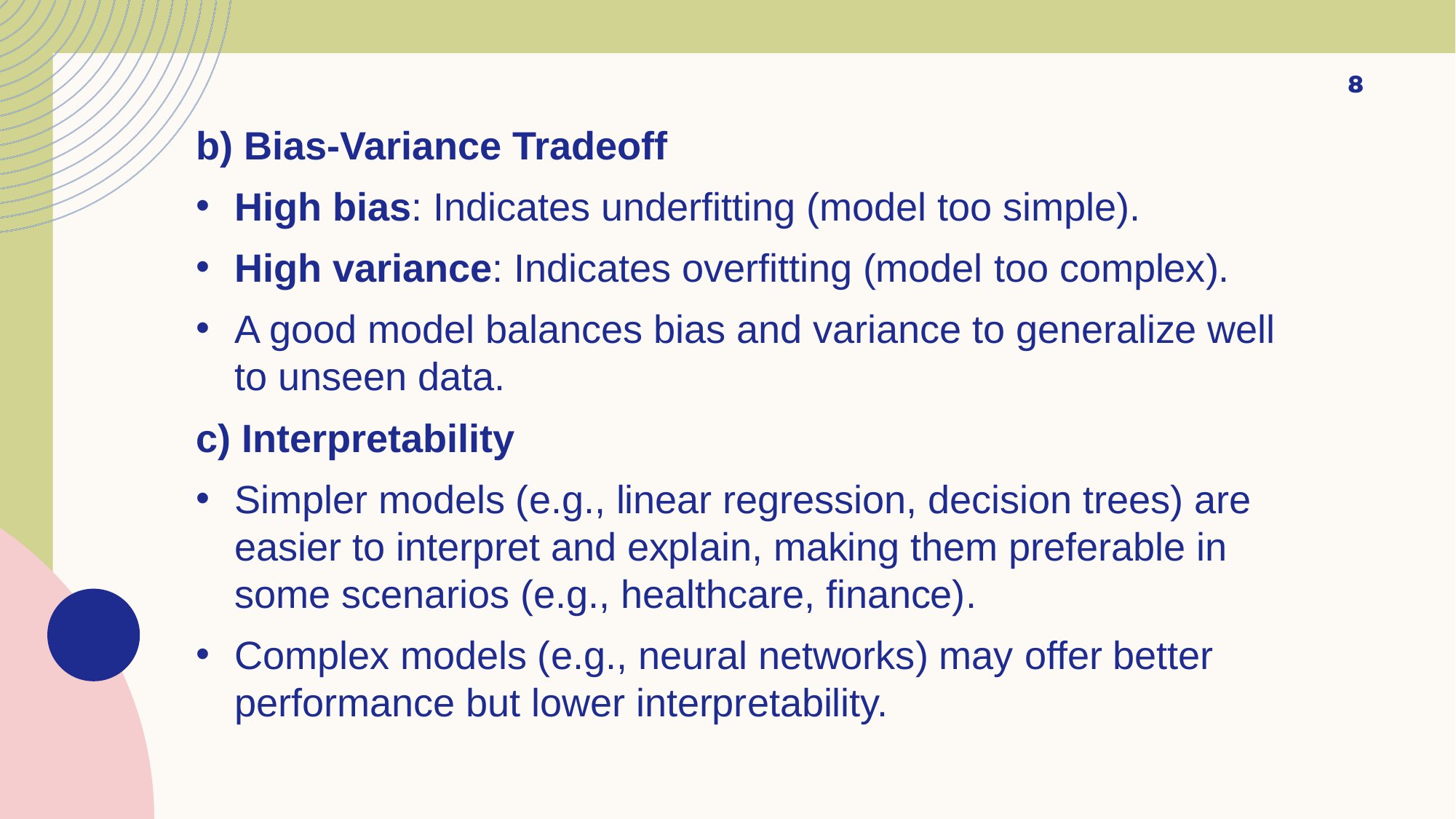

8
b) Bias-Variance Tradeoff
High bias: Indicates underfitting (model too simple).
High variance: Indicates overfitting (model too complex).
A good model balances bias and variance to generalize well to unseen data.
c) Interpretability
Simpler models (e.g., linear regression, decision trees) are easier to interpret and explain, making them preferable in some scenarios (e.g., healthcare, finance).
Complex models (e.g., neural networks) may offer better performance but lower interpretability.